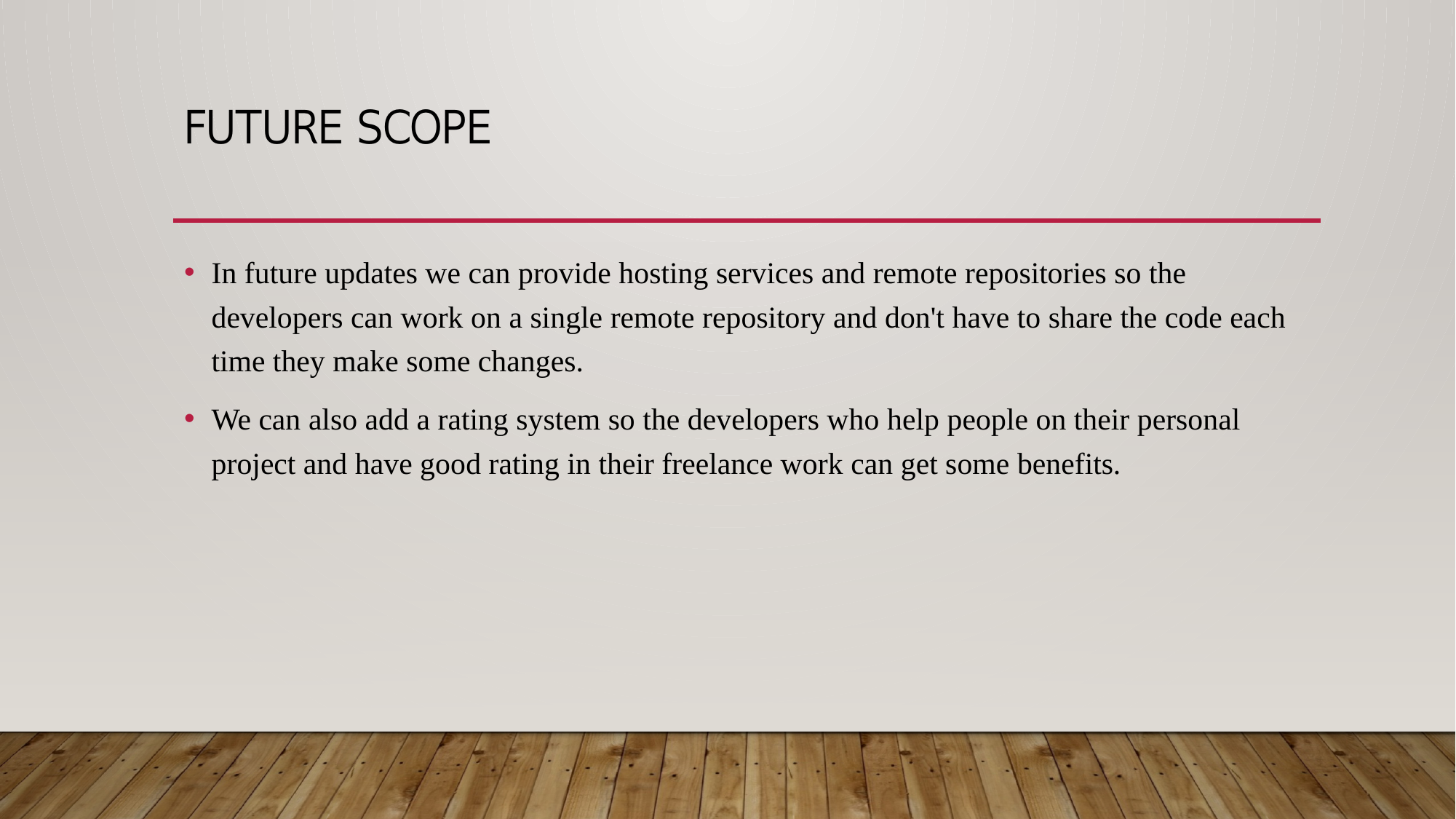

# Future Scope
In future updates we can provide hosting services and remote repositories so the developers can work on a single remote repository and don't have to share the code each time they make some changes.
We can also add a rating system so the developers who help people on their personal project and have good rating in their freelance work can get some benefits.